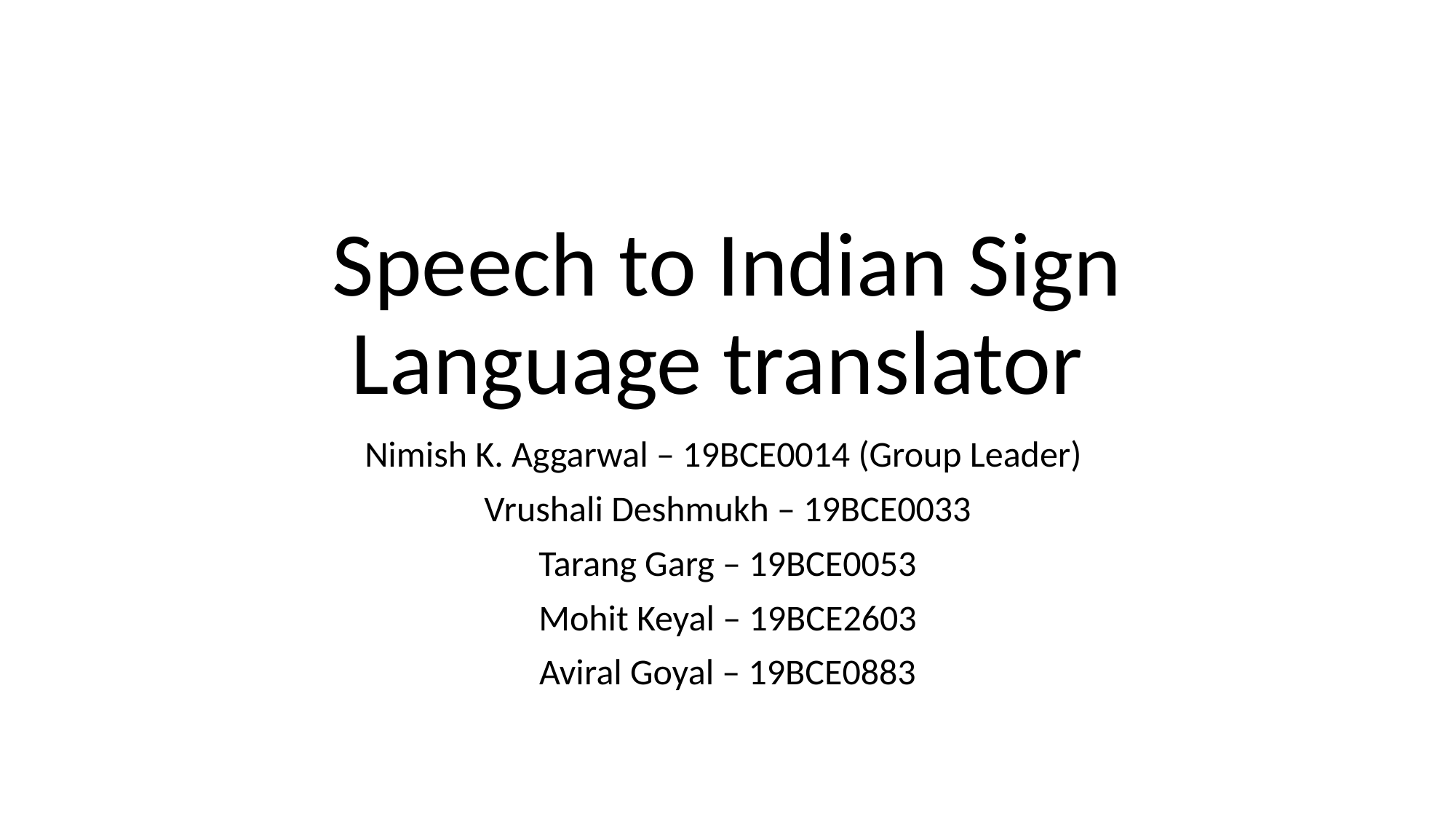

# Speech to Indian Sign Language translator
Nimish K. Aggarwal – 19BCE0014 (Group Leader)
Vrushali Deshmukh – 19BCE0033
Tarang Garg – 19BCE0053
Mohit Keyal – 19BCE2603
Aviral Goyal – 19BCE0883